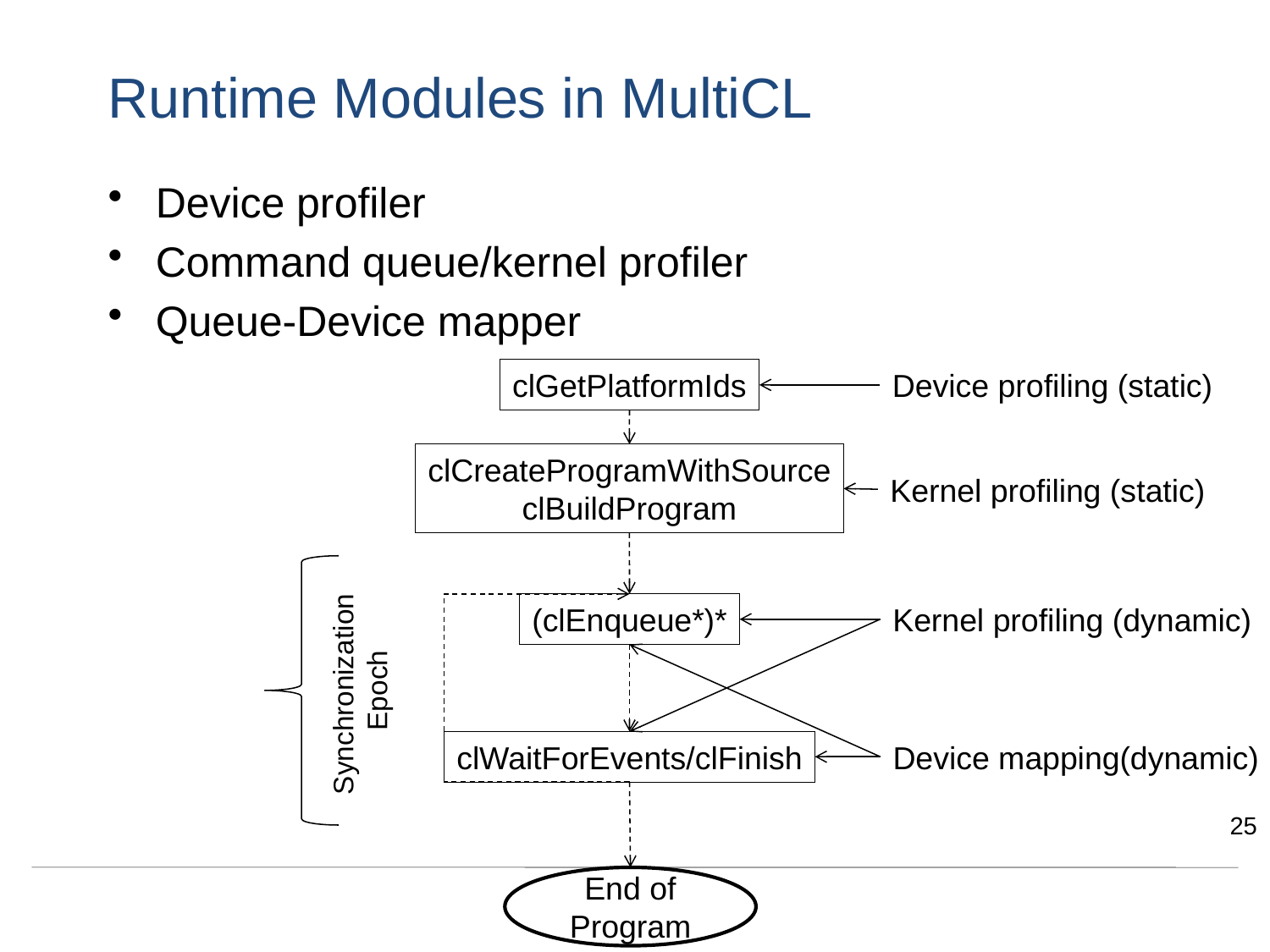

# Runtime Modules in MultiCL
Device profiler
Command queue/kernel profiler
Queue-Device mapper

clGetPlatformIds
Device profiling (static)
clCreateProgramWithSource
clBuildProgram
Kernel profiling (static)
Synchronization  Epoch
(clEnqueue*)*
Kernel profiling (dynamic)
clWaitForEvents/clFinish
Device mapping(dynamic)
25
End of Program